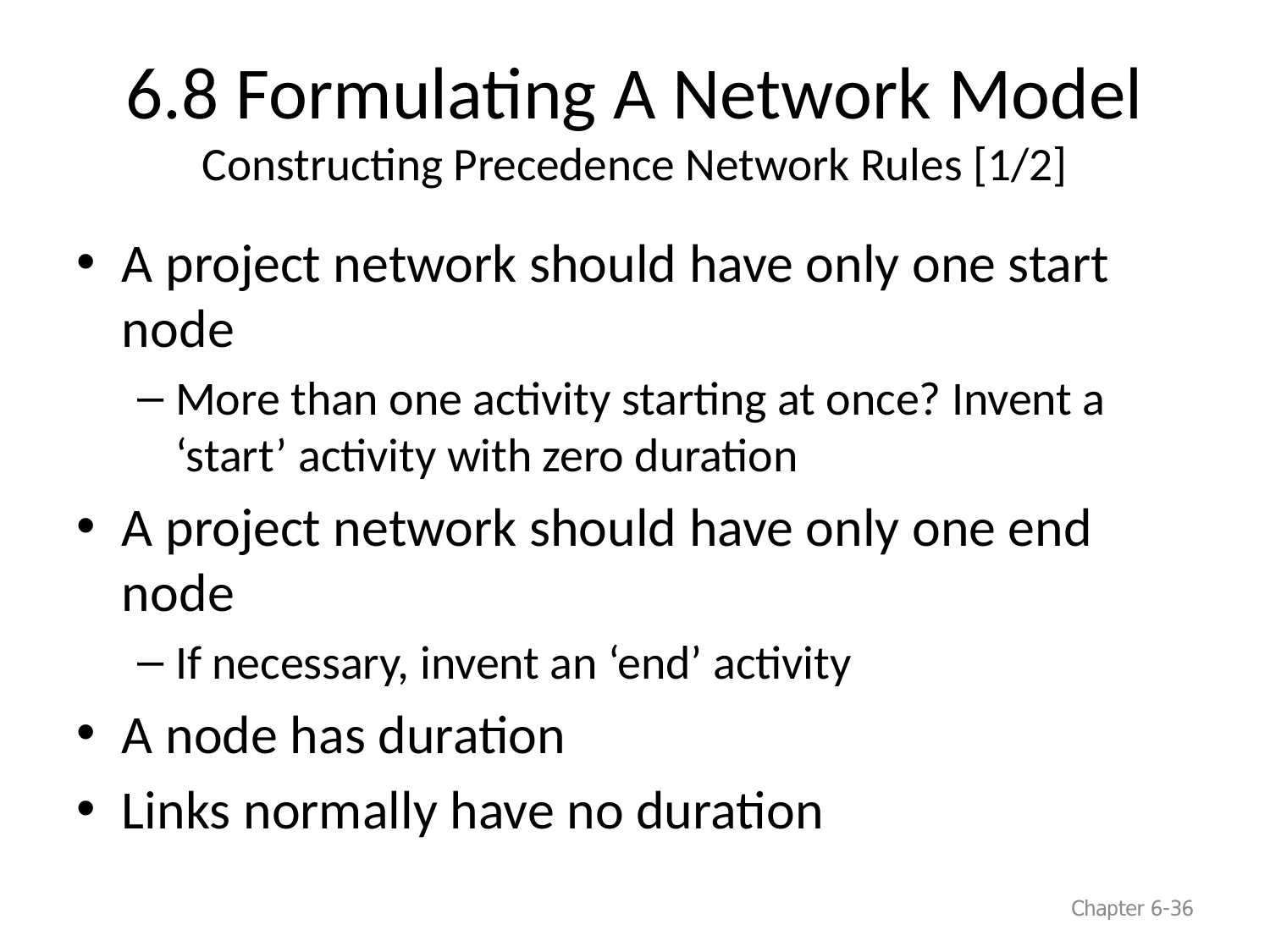

# 6.8 Formulating A Network Model Constructing Precedence Network Rules [1/2]
A project network should have only one start node
More than one activity starting at once? Invent a ‘start’ activity with zero duration
A project network should have only one end node
If necessary, invent an ‘end’ activity
A node has duration
Links normally have no duration
Chapter 6-36